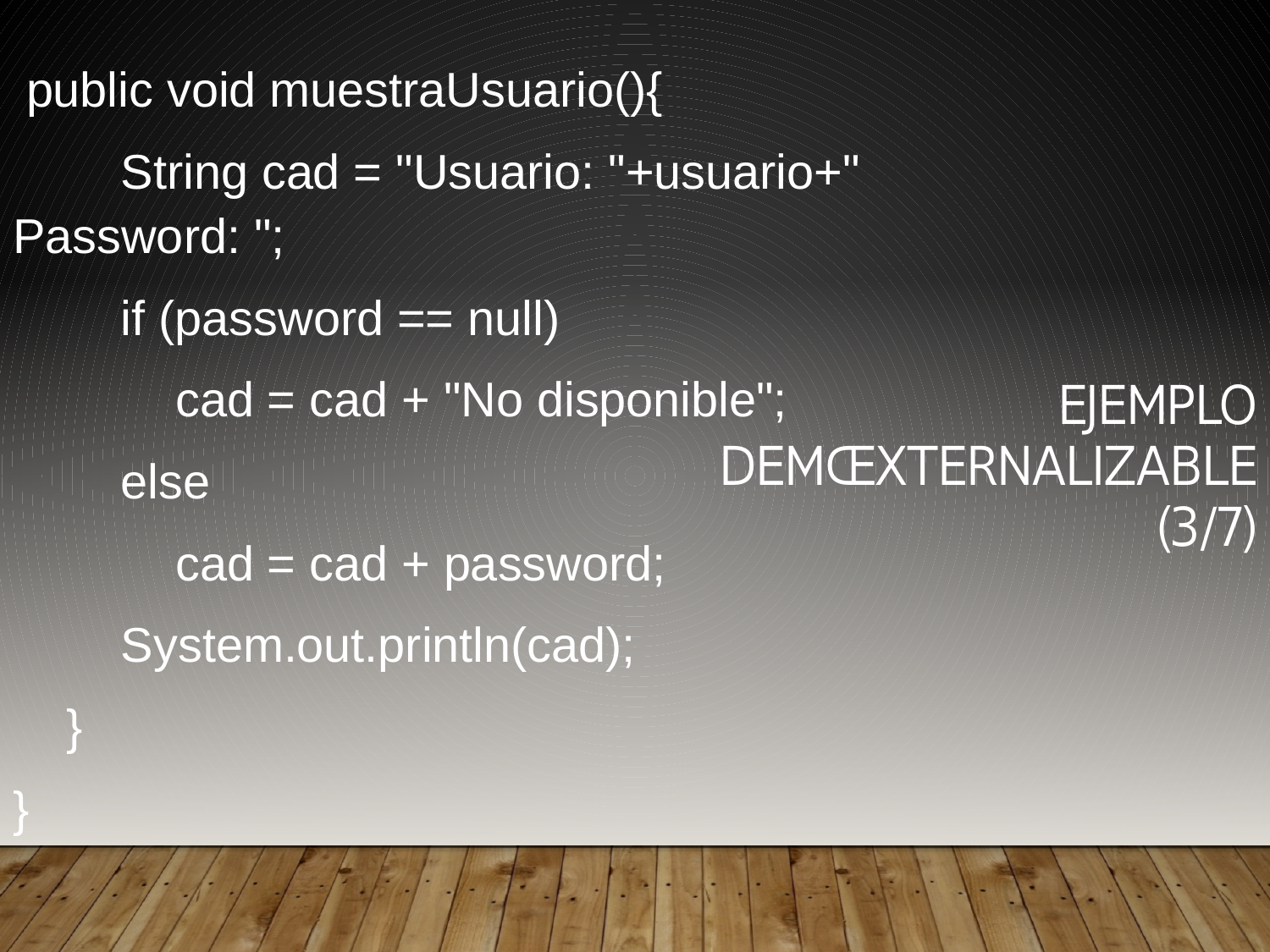

public void muestraUsuario(){
        String cad = "Usuario: "+usuario+" Password: ";
        if (password == null)
            cad = cad + "No disponible";
        else
            cad = cad + password;
        System.out.println(cad);
    }
}
Ejemplo DemoExternalizable (3/7)